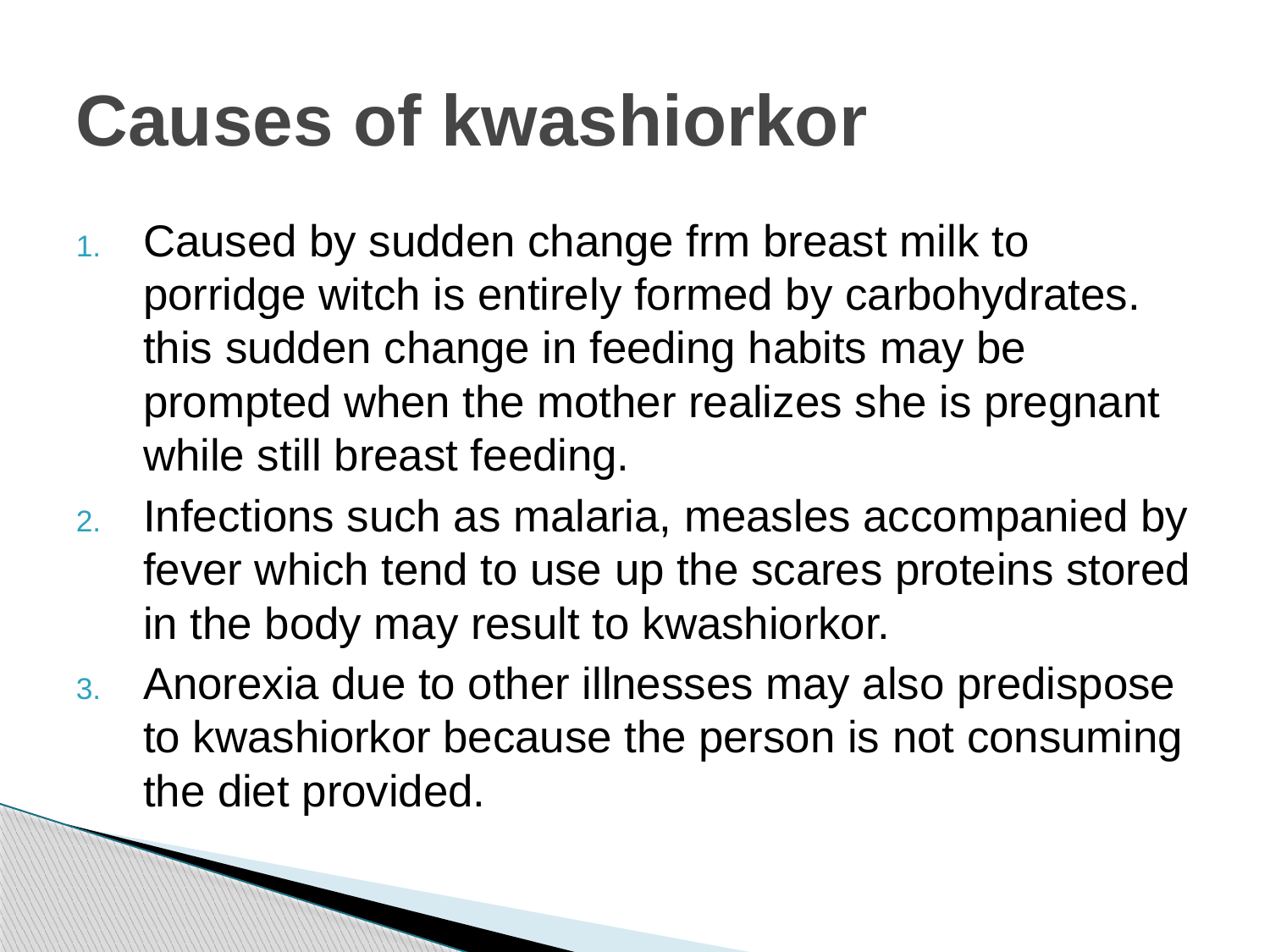

# Causes of kwashiorkor
Caused by sudden change frm breast milk to porridge witch is entirely formed by carbohydrates. this sudden change in feeding habits may be prompted when the mother realizes she is pregnant while still breast feeding.
Infections such as malaria, measles accompanied by fever which tend to use up the scares proteins stored in the body may result to kwashiorkor.
Anorexia due to other illnesses may also predispose to kwashiorkor because the person is not consuming the diet provided.